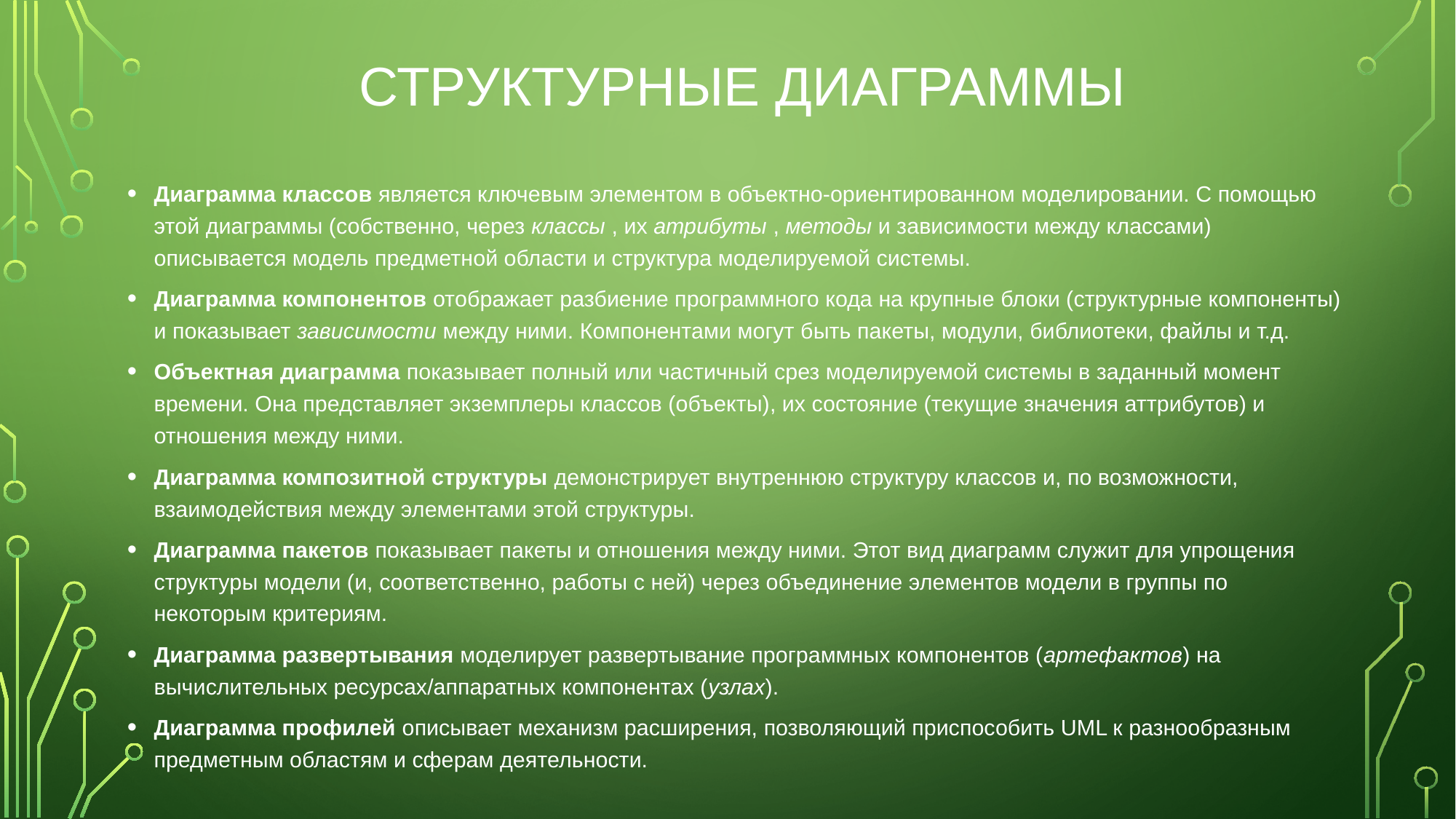

# Структурные диаграммы
Диаграмма классов является ключевым элементом в объектно-ориентированном моделировании. С помощью этой диаграммы (собственно, через классы , их атрибуты , методы и зависимости между классами) описывается модель предметной области и структура моделируемой системы.
Диаграмма компонентов отображает разбиение программного кода на крупные блоки (структурные компоненты) и показывает зависимости между ними. Компонентами могут быть пакеты, модули, библиотеки, файлы и т.д.
Объектная диаграмма показывает полный или частичный срез моделируемой системы в заданный момент времени. Она представляет экземплеры классов (объекты), их состояние (текущие значения аттрибутов) и отношения между ними.
Диаграмма композитной структуры демонстрирует внутреннюю структуру классов и, по возможности, взаимодействия между элементами этой структуры.
Диаграмма пакетов показывает пакеты и отношения между ними. Этот вид диаграмм служит для упрощения структуры модели (и, соответственно, работы с ней) через объединение элементов модели в группы по некоторым критериям.
Диаграмма развертывания моделирует развертывание программных компонентов (артефактов) на вычислительных ресурсах/аппаратных компонентах (узлах).
Диаграмма профилей описывает механизм расширения, позволяющий приспособить UML к разнообразным предметным областям и сферам деятельности.